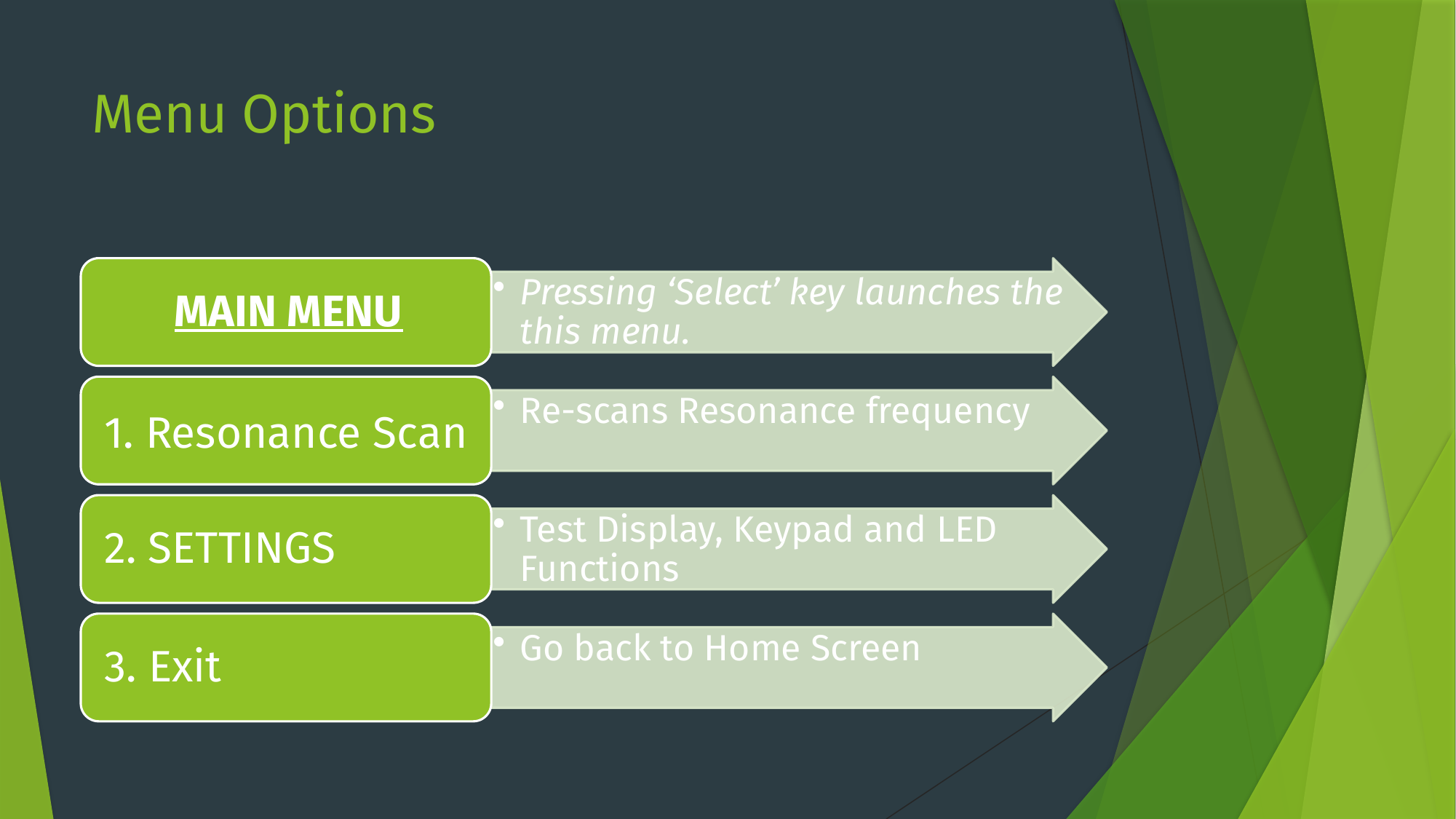

# Menu Options
Pressing ‘Select’ key launches the this menu.
MAIN MENU
Re-scans Resonance frequency
1. Resonance Scan
Test Display, Keypad and LED Functions
2. SETTINGS
Go back to Home Screen
3. Exit